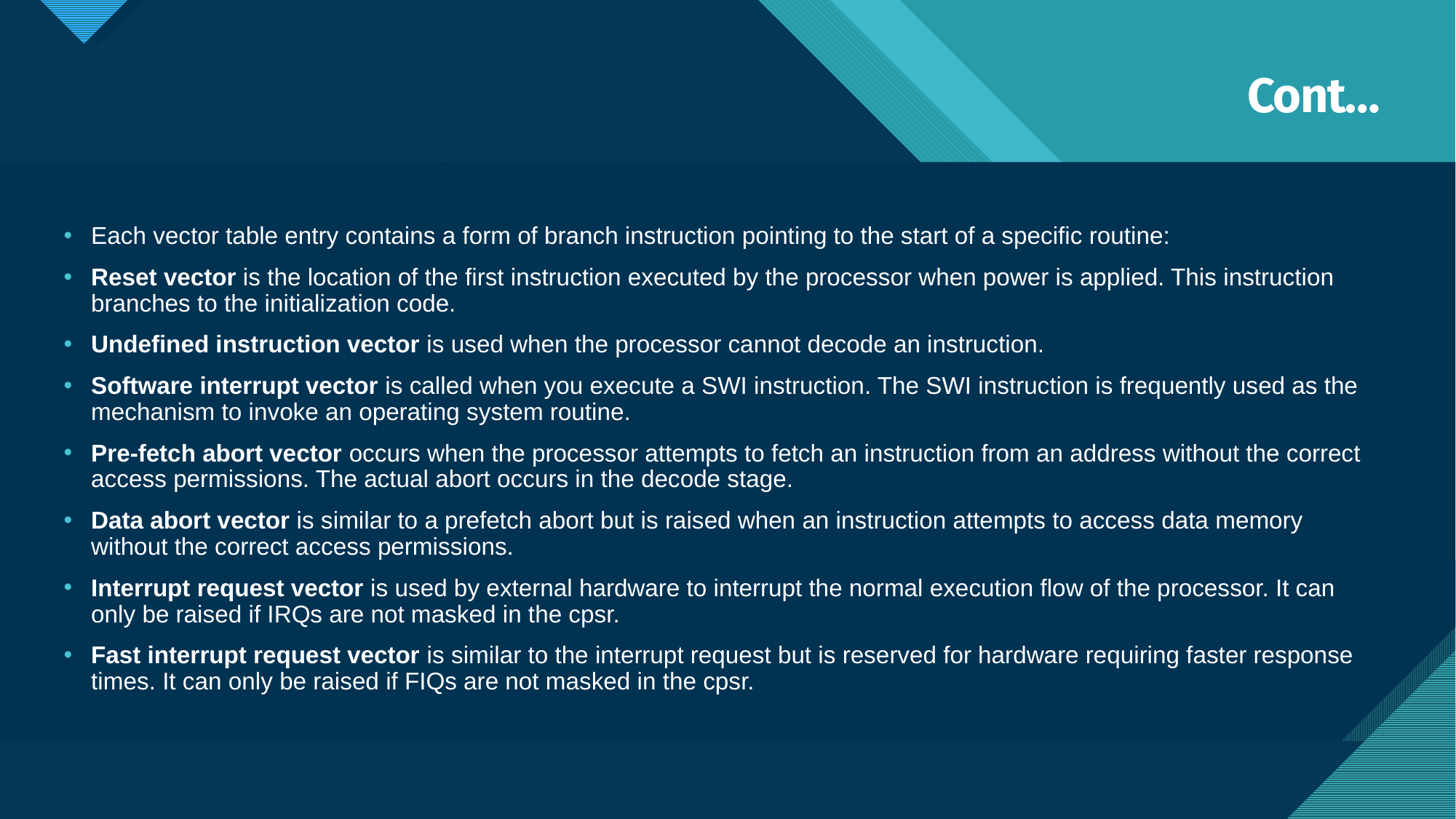

# Cont…
Each vector table entry contains a form of branch instruction pointing to the start of a specific routine:
Reset vector is the location of the first instruction executed by the processor when power is applied. This instruction branches to the initialization code.
Undefined instruction vector is used when the processor cannot decode an instruction.
Software interrupt vector is called when you execute a SWI instruction. The SWI instruction is frequently used as the mechanism to invoke an operating system routine.
Pre-fetch abort vector occurs when the processor attempts to fetch an instruction from an address without the correct access permissions. The actual abort occurs in the decode stage.
Data abort vector is similar to a prefetch abort but is raised when an instruction attempts to access data memory without the correct access permissions.
Interrupt request vector is used by external hardware to interrupt the normal execution flow of the processor. It can only be raised if IRQs are not masked in the cpsr.
Fast interrupt request vector is similar to the interrupt request but is reserved for hardware requiring faster response times. It can only be raised if FIQs are not masked in the cpsr.